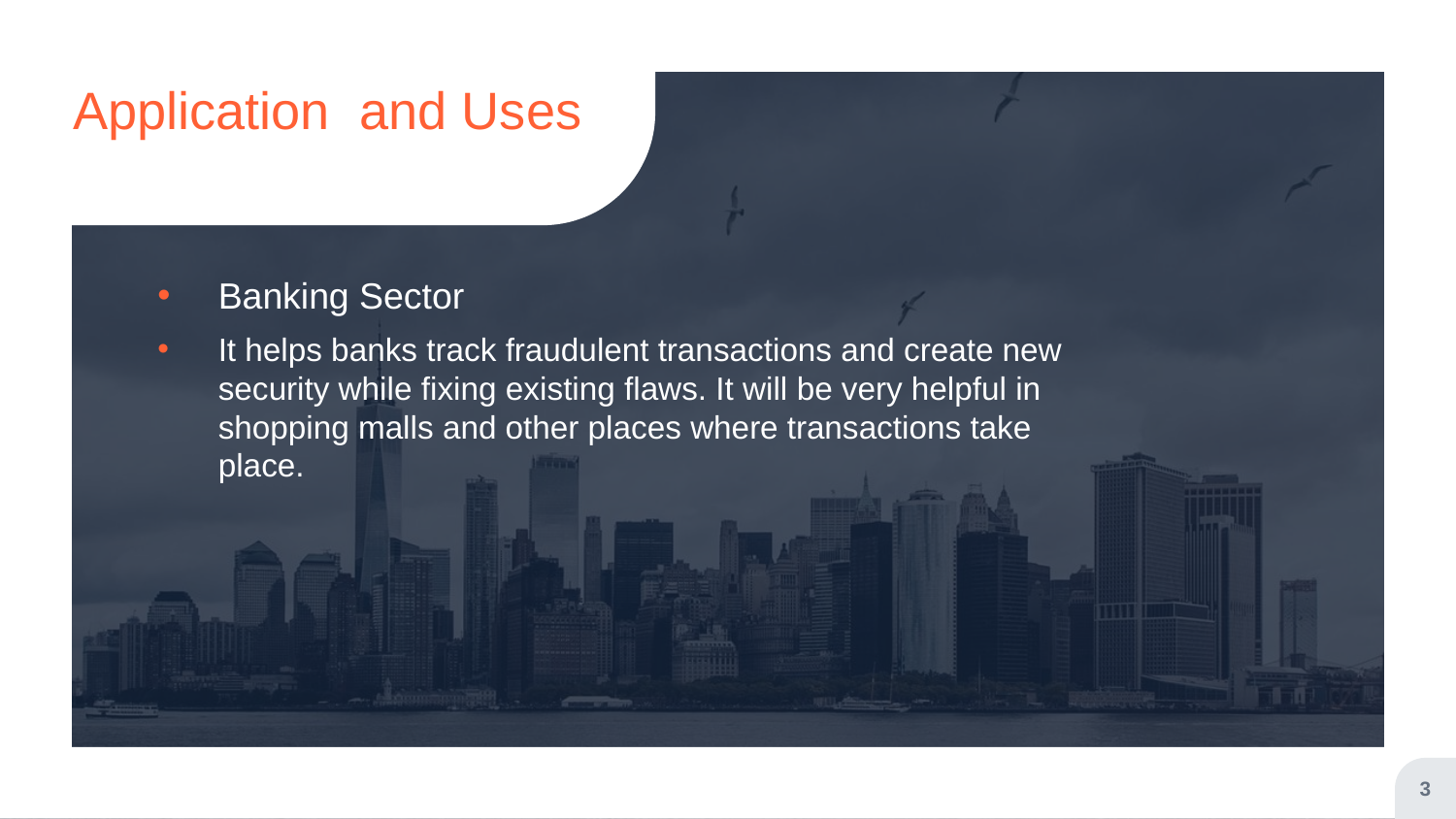

# Application  and Uses
Banking Sector
It helps banks track fraudulent transactions and create new security while fixing existing flaws. It will be very helpful in shopping malls and other places where transactions take place.

3